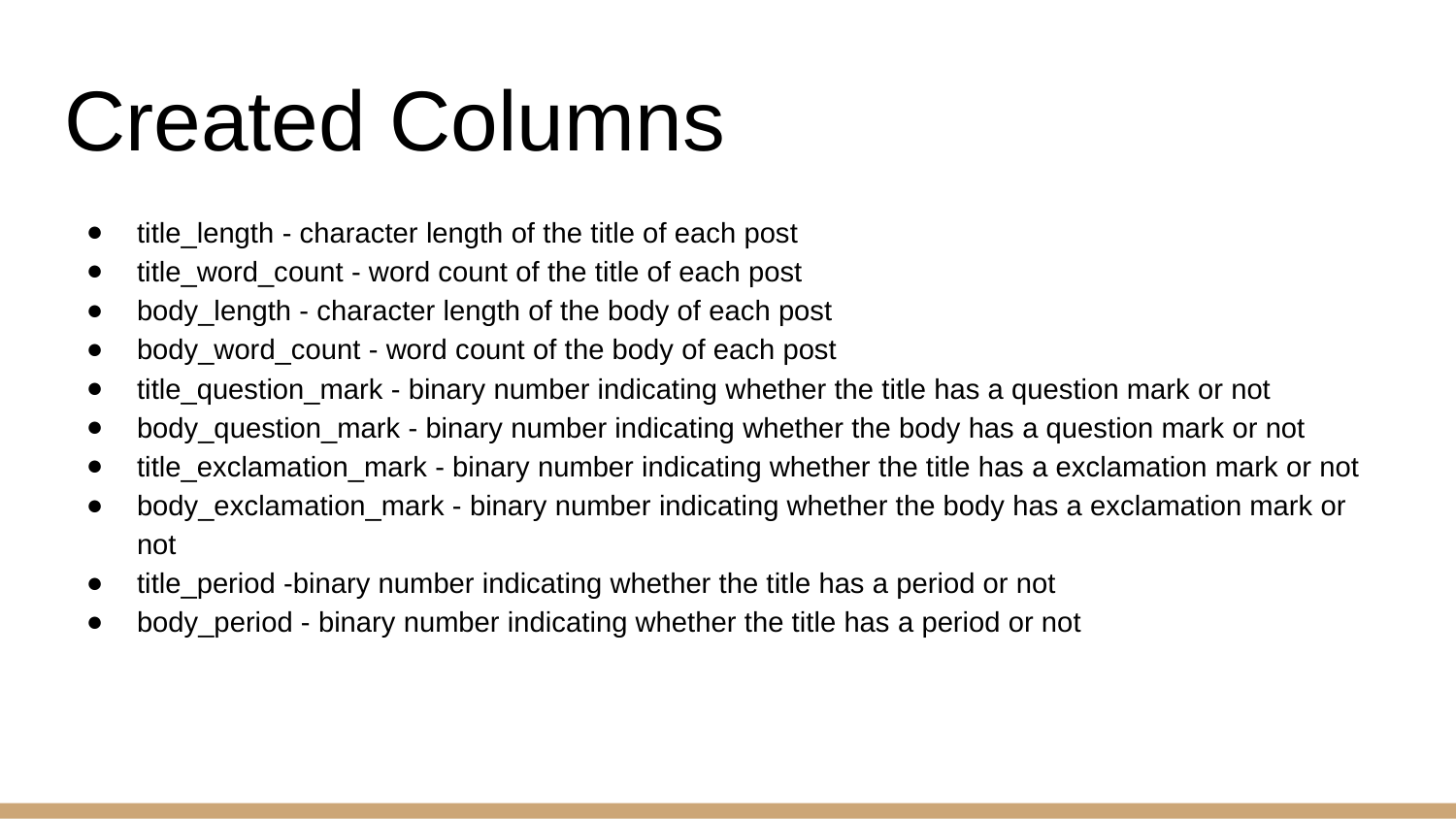

# Created Columns
title_length - character length of the title of each post
title_word_count - word count of the title of each post
body_length - character length of the body of each post
body_word_count - word count of the body of each post
title_question_mark - binary number indicating whether the title has a question mark or not
body_question_mark - binary number indicating whether the body has a question mark or not
title_exclamation_mark - binary number indicating whether the title has a exclamation mark or not
body_exclamation_mark - binary number indicating whether the body has a exclamation mark or not
title_period -binary number indicating whether the title has a period or not
body_period - binary number indicating whether the title has a period or not